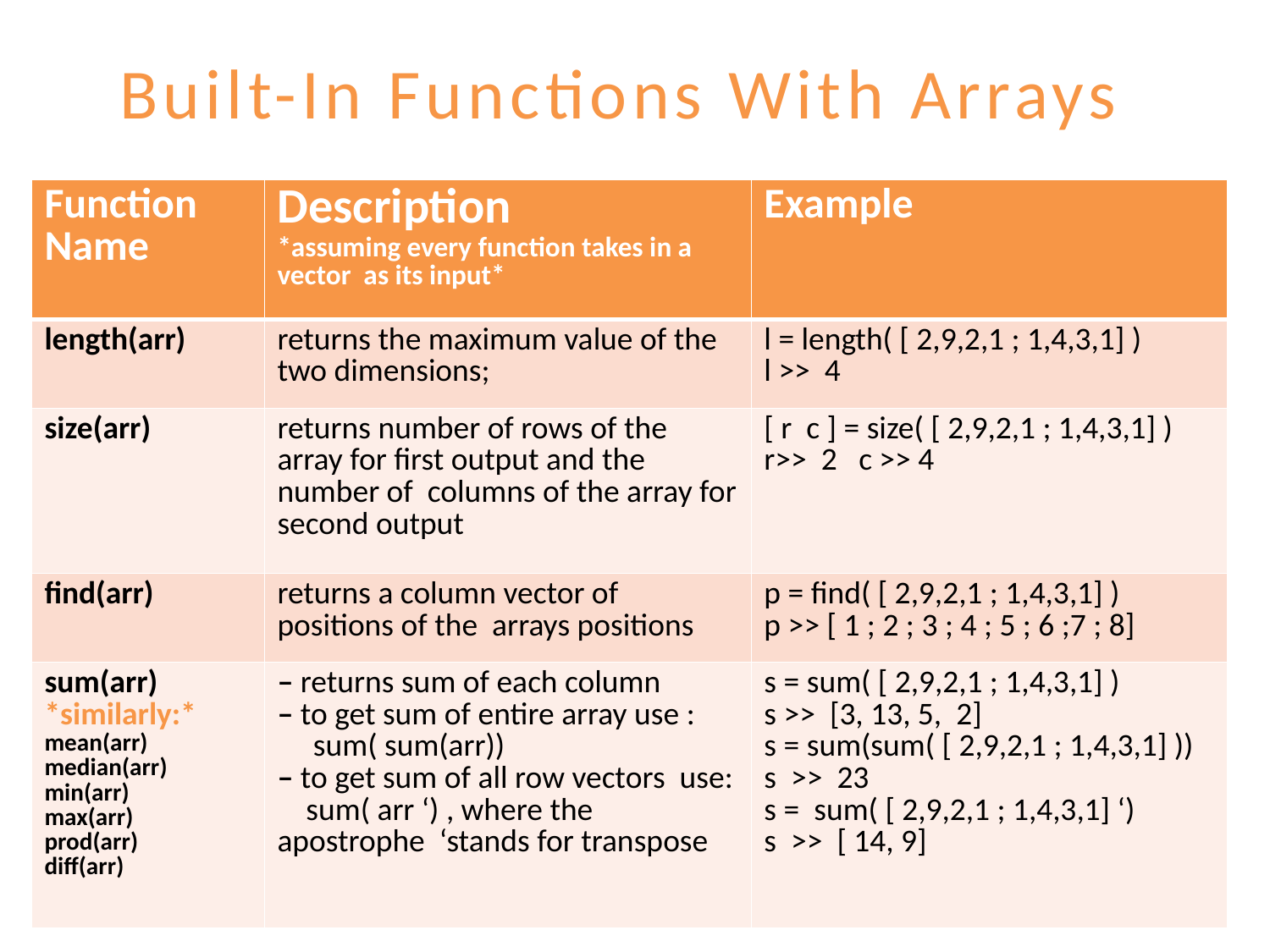

Built-In Functions With Arrays
| Function Name | Description \*assuming every function takes in a vector as its input\* | Example |
| --- | --- | --- |
| length(arr) | returns the maximum value of the two dimensions; | l = length( [ 2,9,2,1 ; 1,4,3,1] ) l >> 4 |
| size(arr) | returns number of rows of the array for first output and the number of columns of the array for second output | [ r c ] = size( [ 2,9,2,1 ; 1,4,3,1] ) r>> 2 c >> 4 |
| find(arr) | returns a column vector of positions of the arrays positions | p = find( [ 2,9,2,1 ; 1,4,3,1] ) p >> [ 1 ; 2 ; 3 ; 4 ; 5 ; 6 ;7 ; 8] |
| sum(arr) \*similarly:\* mean(arr) median(arr) min(arr) max(arr) prod(arr) diff(arr) | ‒ returns sum of each column ‒ to get sum of entire array use : sum( sum(arr)) ‒ to get sum of all row vectors use: sum( arr ‘) , where the apostrophe ‘stands for transpose | s = sum( [ 2,9,2,1 ; 1,4,3,1] ) s >> [3, 13, 5, 2] s = sum(sum( [ 2,9,2,1 ; 1,4,3,1] )) s >> 23 s = sum( [ 2,9,2,1 ; 1,4,3,1] ‘) s >> [ 14, 9] |